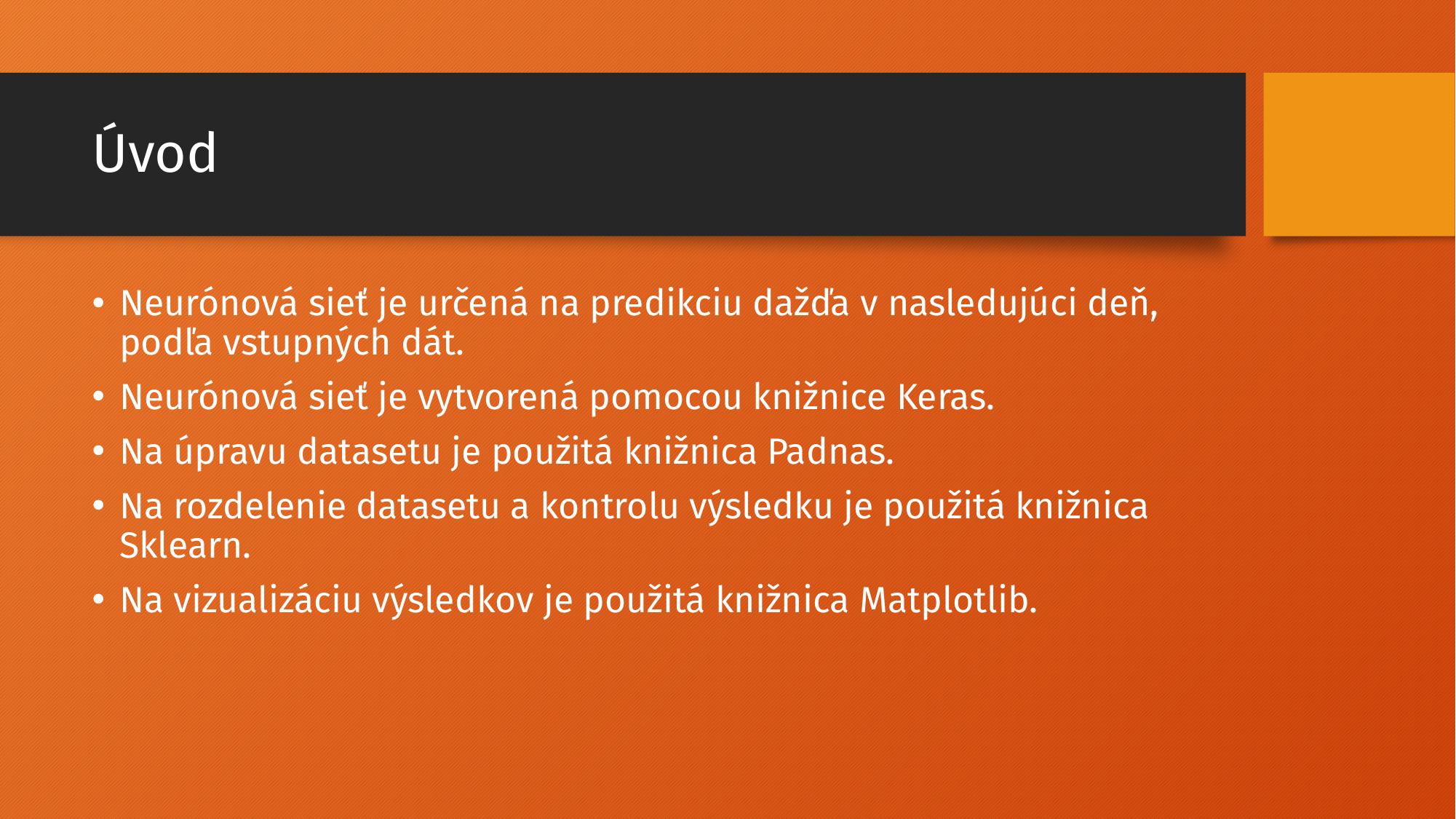

# Úvod
Neurónová sieť je určená na predikciu dažďa v nasledujúci deň, podľa vstupných dát.
Neurónová sieť je vytvorená pomocou knižnice Keras.
Na úpravu datasetu je použitá knižnica Padnas.
Na rozdelenie datasetu a kontrolu výsledku je použitá knižnica Sklearn.
Na vizualizáciu výsledkov je použitá knižnica Matplotlib.